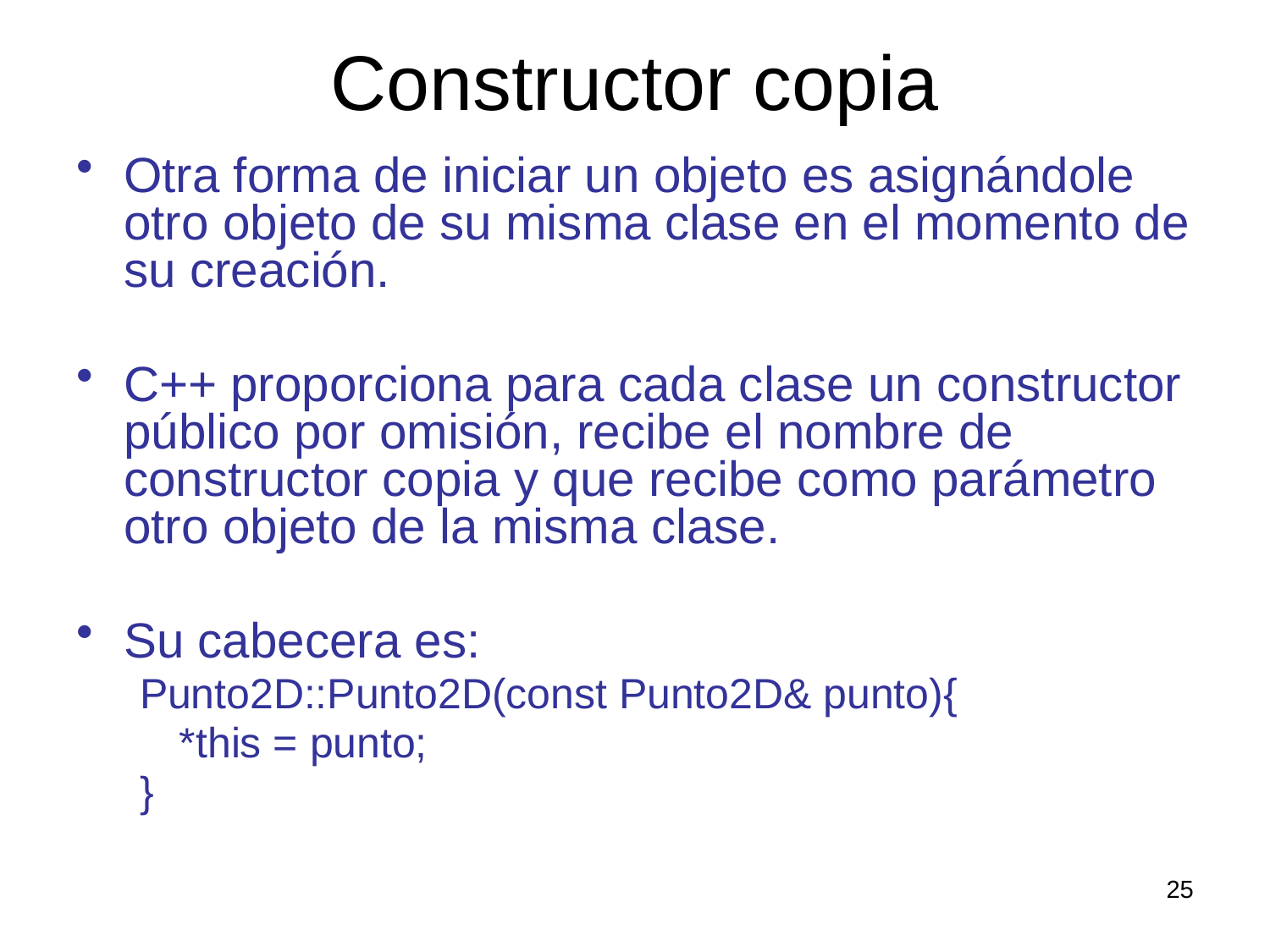

# Constructor copia
Otra forma de iniciar un objeto es asignándole otro objeto de su misma clase en el momento de su creación.

C++ proporciona para cada clase un constructor público por omisión, recibe el nombre de constructor copia y que recibe como parámetro otro objeto de la misma clase.

Su cabecera es:
Punto2D::Punto2D(const Punto2D& punto){
	*this = punto;
}
25